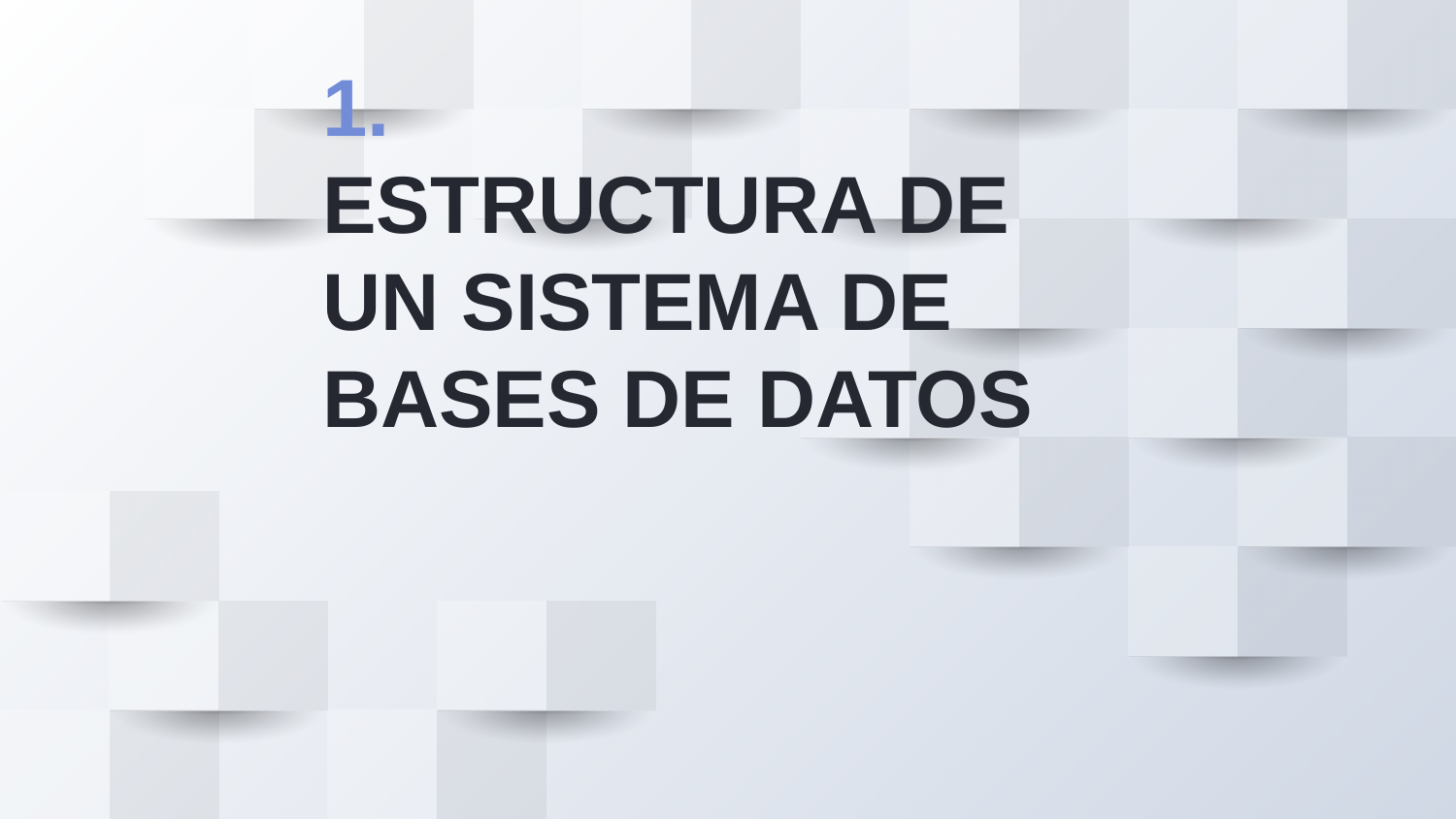

# 1.
ESTRUCTURA DE UN SISTEMA DE BASES DE DATOS